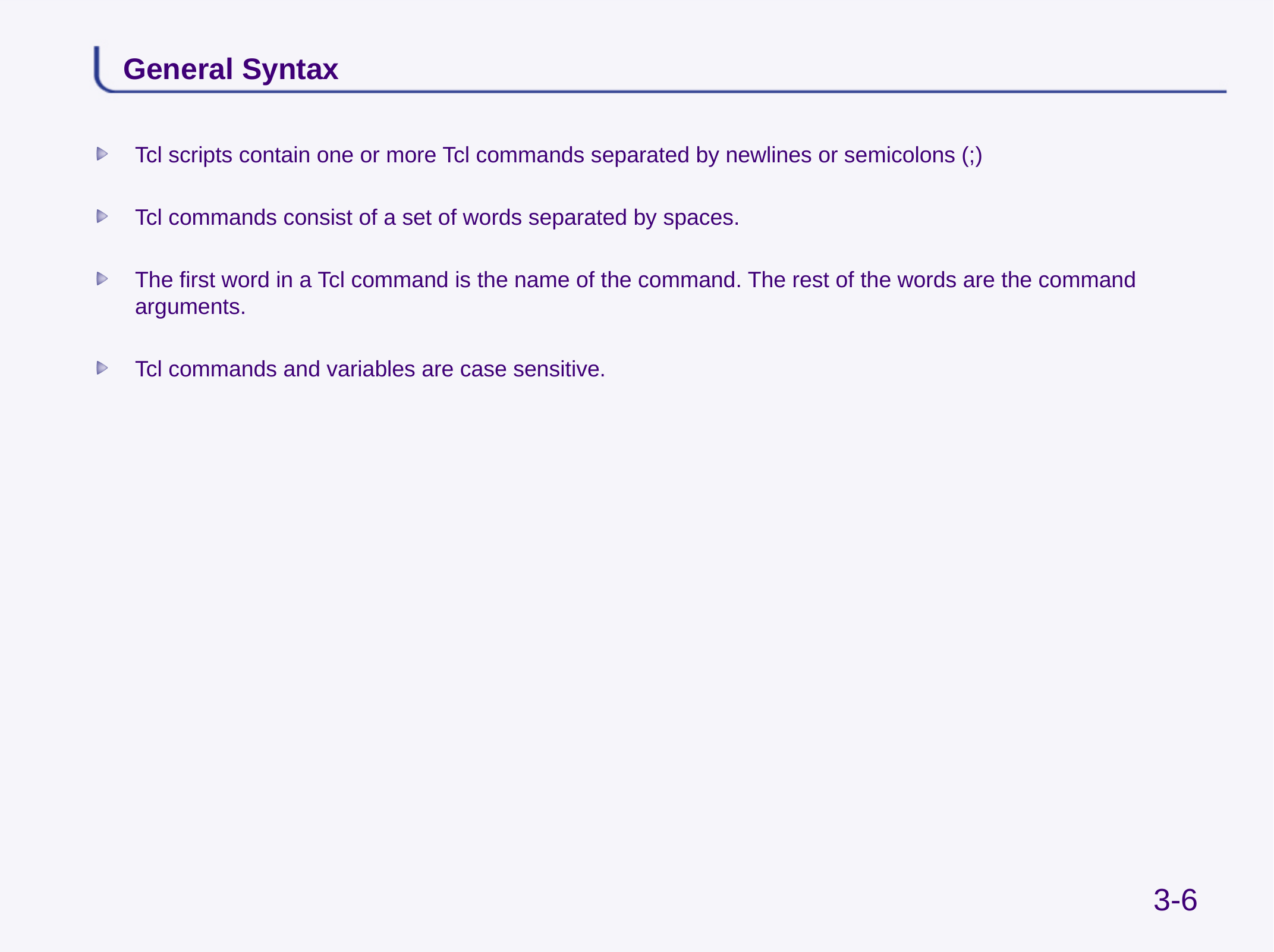

# General Syntax
Tcl scripts contain one or more Tcl commands separated by newlines or semicolons (;)

Tcl commands consist of a set of words separated by spaces.

The first word in a Tcl command is the name of the command. The rest of the words are the command arguments.

Tcl commands and variables are case sensitive.
3-6